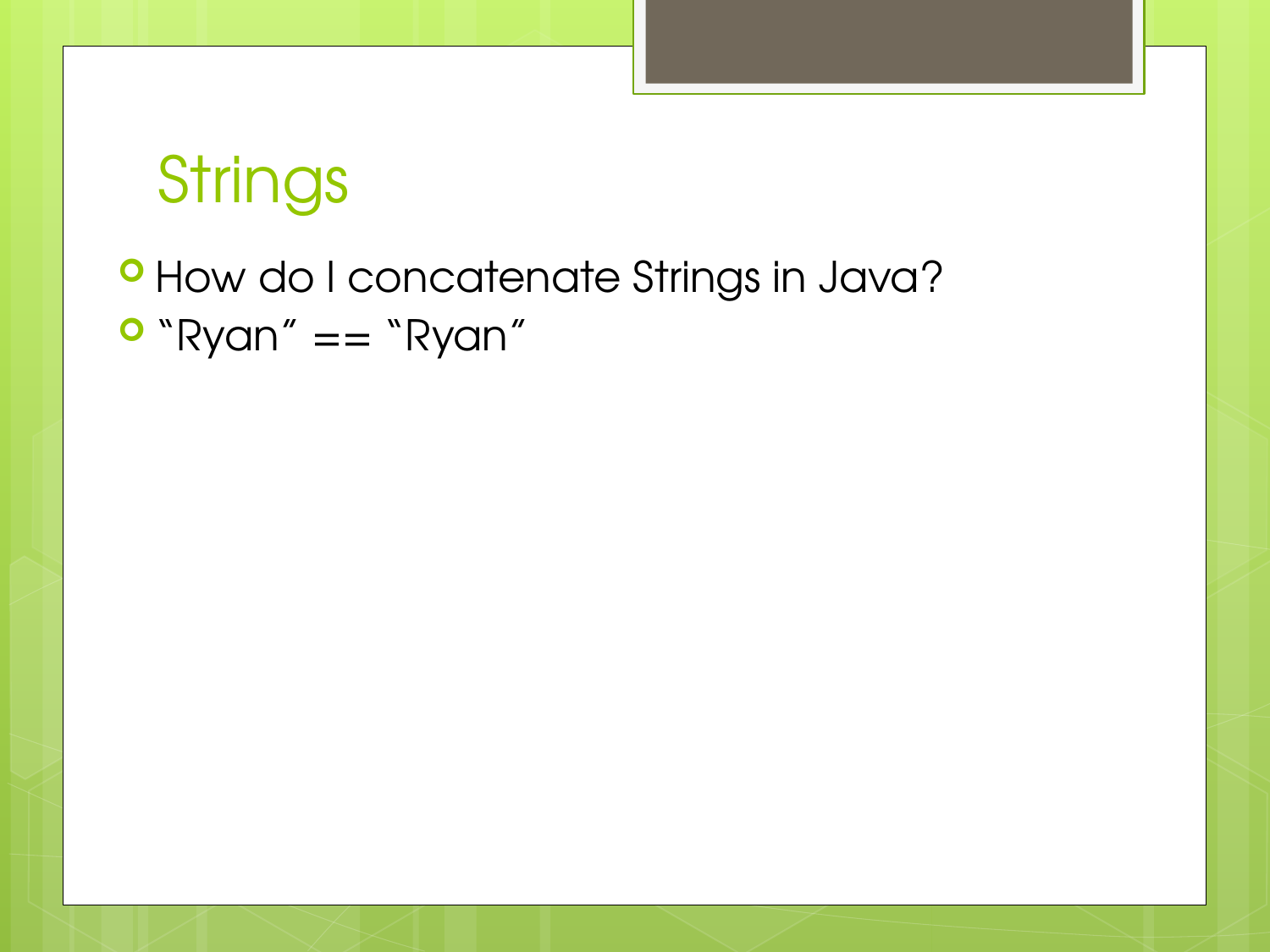

# Strings
How do I concatenate Strings in Java?
“Ryan” == “Ryan”